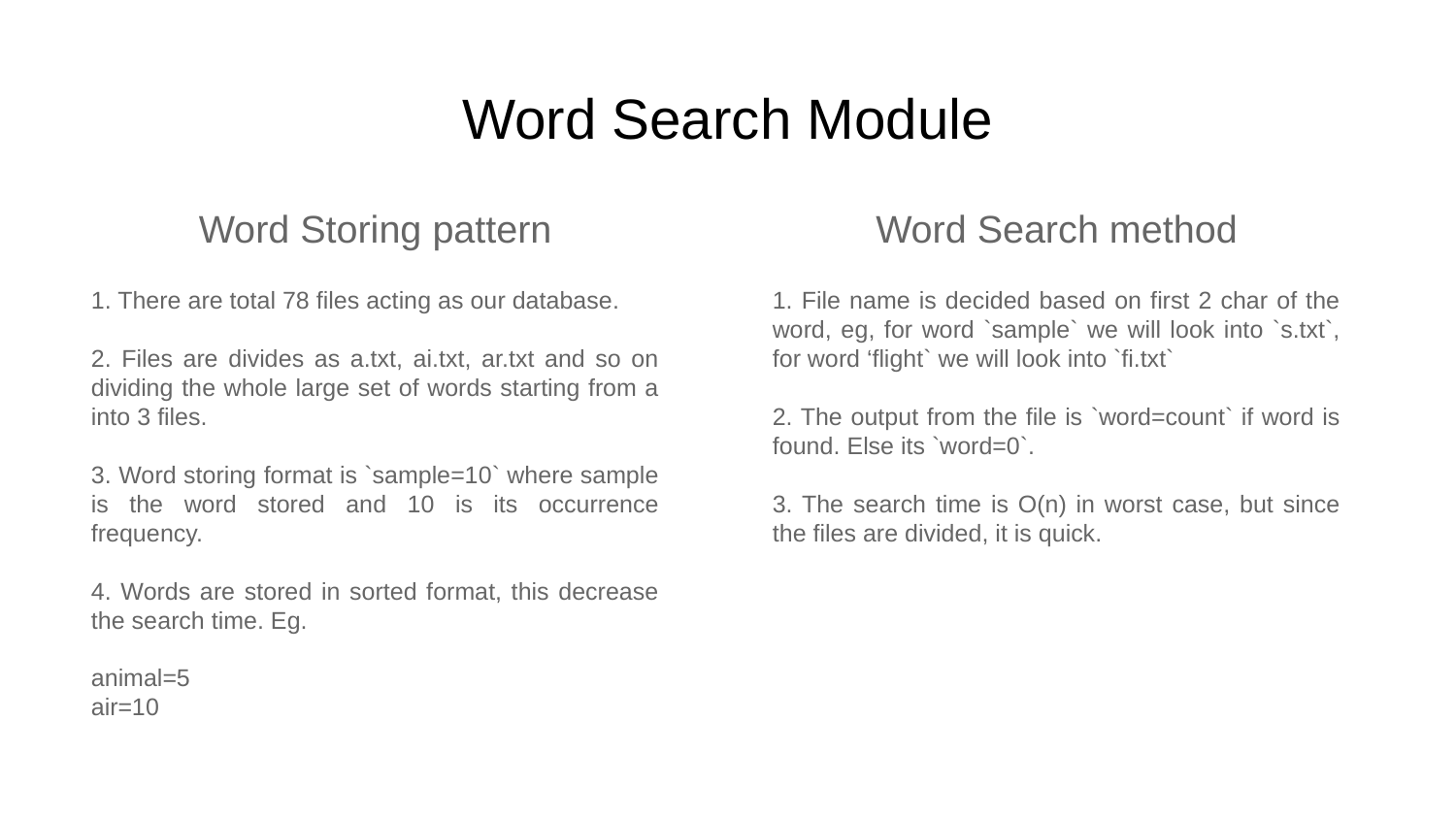

# Word Search Module
Word Storing pattern

1. There are total 78 files acting as our database.

2. Files are divides as a.txt, ai.txt, ar.txt and so on dividing the whole large set of words starting from a into 3 files.

3. Word storing format is `sample=10` where sample is the word stored and 10 is its occurrence frequency.

4. Words are stored in sorted format, this decrease the search time. Eg.

animal=5
air=10
Word Search method

1. File name is decided based on first 2 char of the word, eg, for word `sample` we will look into `s.txt`, for word ‘flight` we will look into `fi.txt`

2. The output from the file is `word=count` if word is found. Else its `word=0`.

3. The search time is O(n) in worst case, but since the files are divided, it is quick.